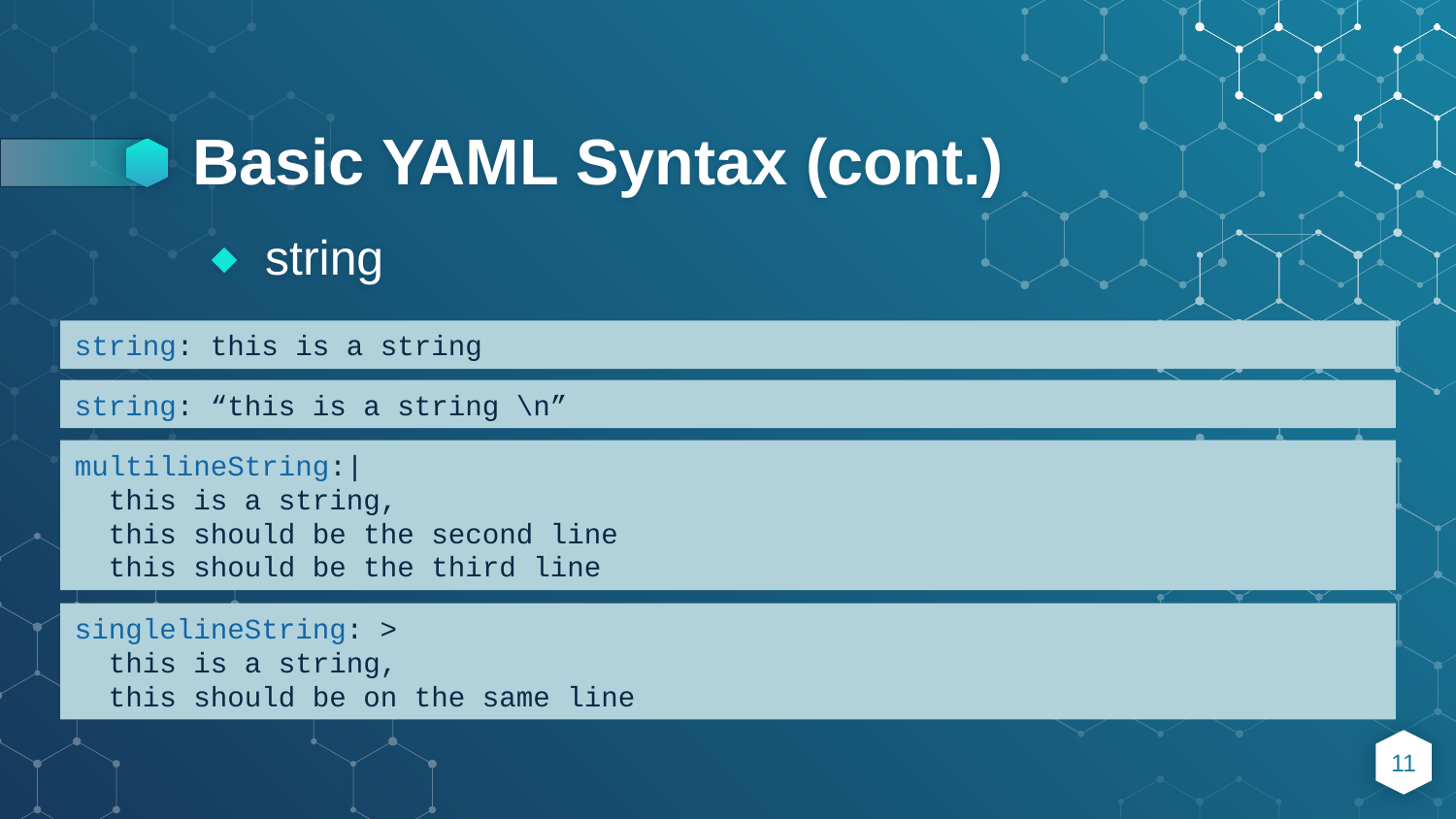

# Basic YAML Syntax (cont.)
string
string: this is a string
string: “this is a string \n”
multilineString:|
  this is a string,
  this should be the second line
  this should be the third line
singlelineString: >
  this is a string,
  this should be on the same line
11